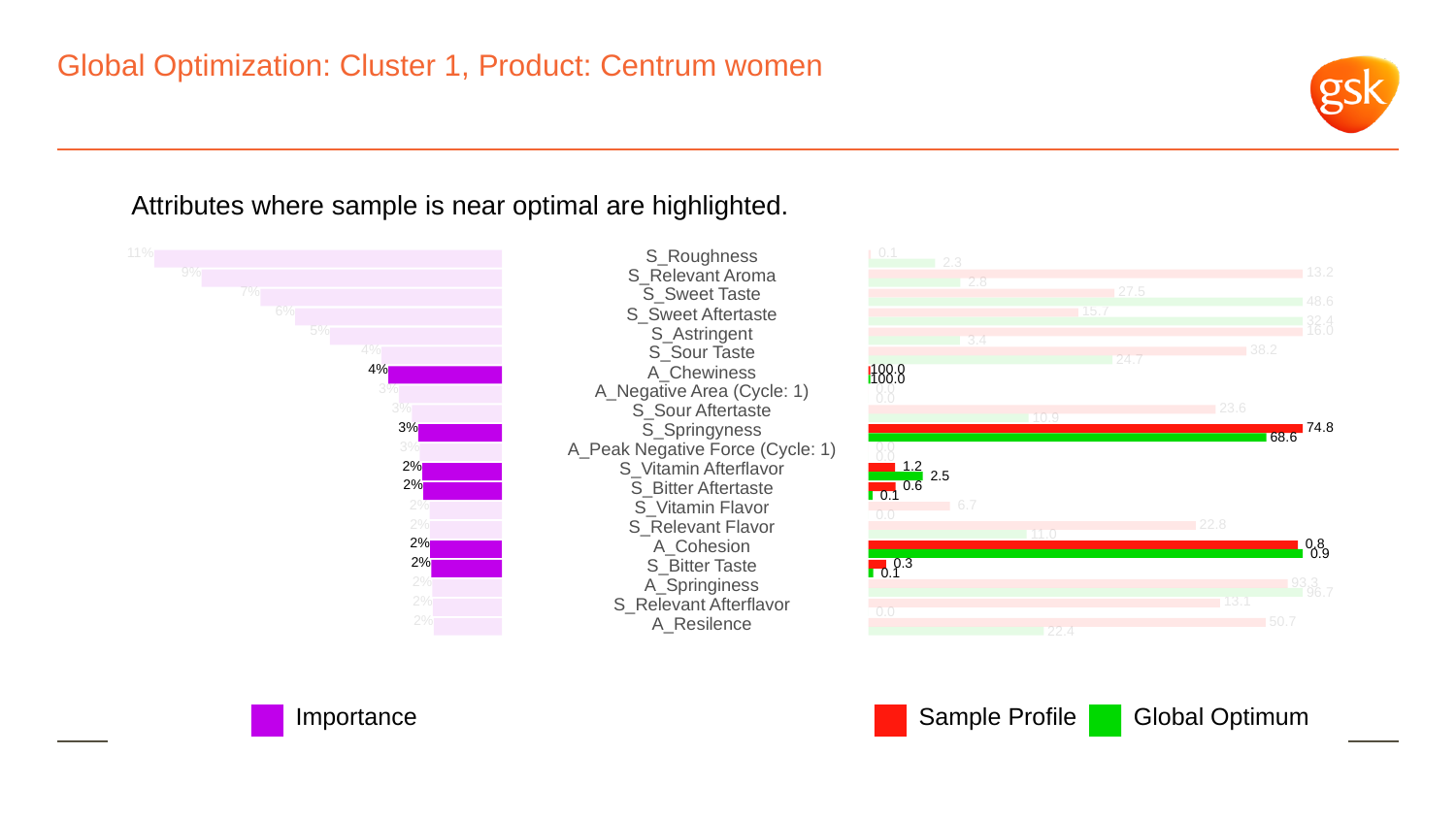

# Global Optimization: Cluster 1, Product: Centrum women

Attributes where sample is near optimal are highlighted.

11%
S_Roughness
  0.1

  2.3

9%
S_Relevant Aroma
 13.2

  2.8

7%
S_Sweet Taste
 27.5

 48.6

6%
S_Sweet Aftertaste
 15.7

 32.4

5%
S_Astringent
 16.0

  3.4

4%
S_Sour Taste
 38.2

 24.7

4%
A_Chewiness
100.0

100.0

3%
A_Negative Area (Cycle: 1)
  0.0

  0.0

3%
S_Sour Aftertaste
 23.6

 10.9

3%
S_Springyness
 74.8

 68.6

3%
A_Peak Negative Force (Cycle: 1)
  0.0

  0.0

2%
S_Vitamin Afterflavor
  1.2

  2.5

2%
S_Bitter Aftertaste
  0.6

  0.1

2%
S_Vitamin Flavor
  6.7

  0.0

2%
S_Relevant Flavor
 22.8

 11.0

2%
A_Cohesion
  0.8

  0.9

2%
S_Bitter Taste
  0.3

  0.1

2%
A_Springiness
 93.3

 96.7

2%
S_Relevant Afterflavor
 13.1

  0.0

2%
 50.7
A_Resilence

 22.4

Global Optimum
Sample Profile
Importance